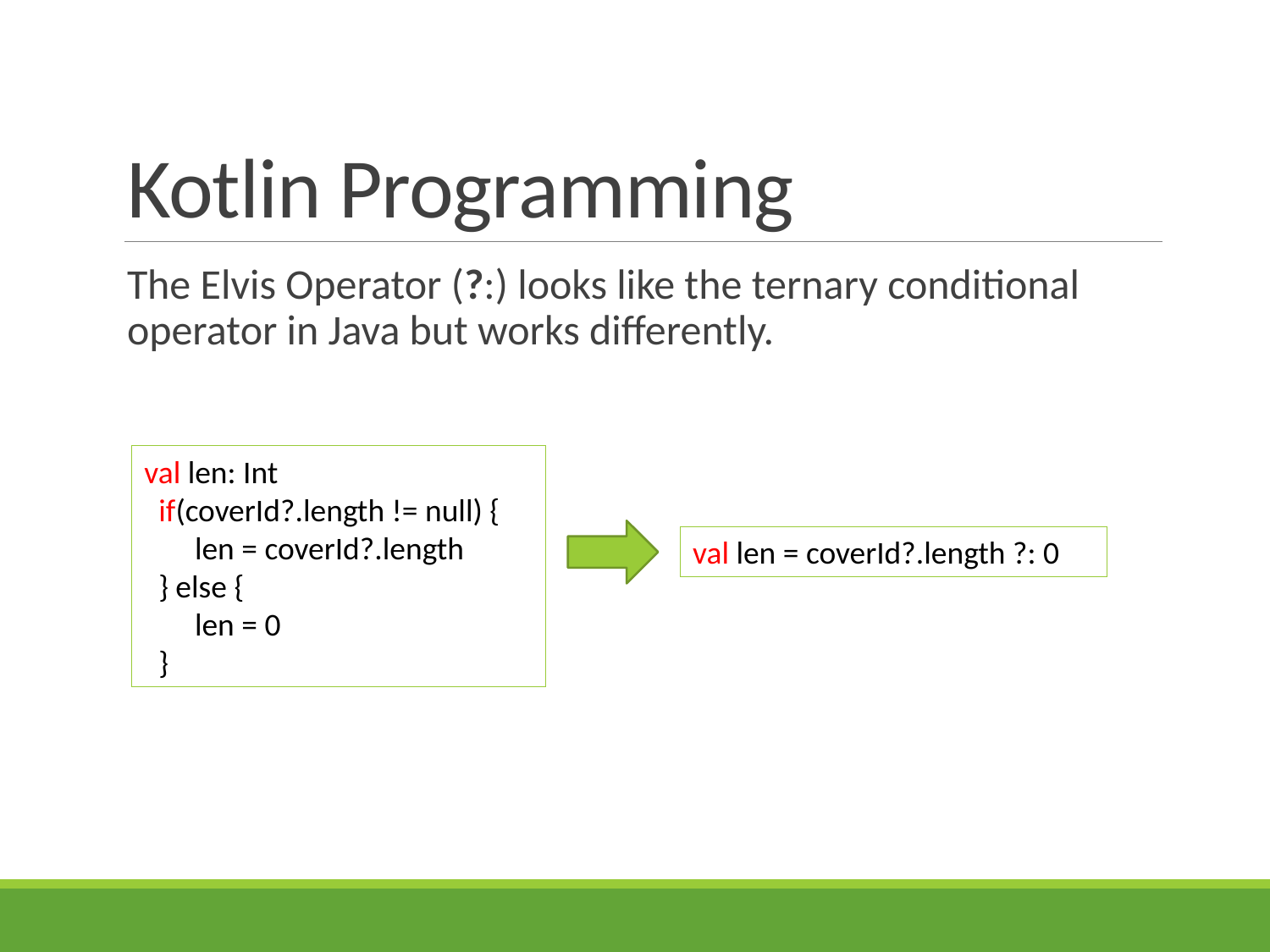

# Kotlin Programming
The Elvis Operator (?:) looks like the ternary conditional operator in Java but works differently.
val len: Int
  if(coverId?.length != null) {
       len = coverId?.length
  } else {
       len = 0
  }

val len = coverId?.length ?: 0